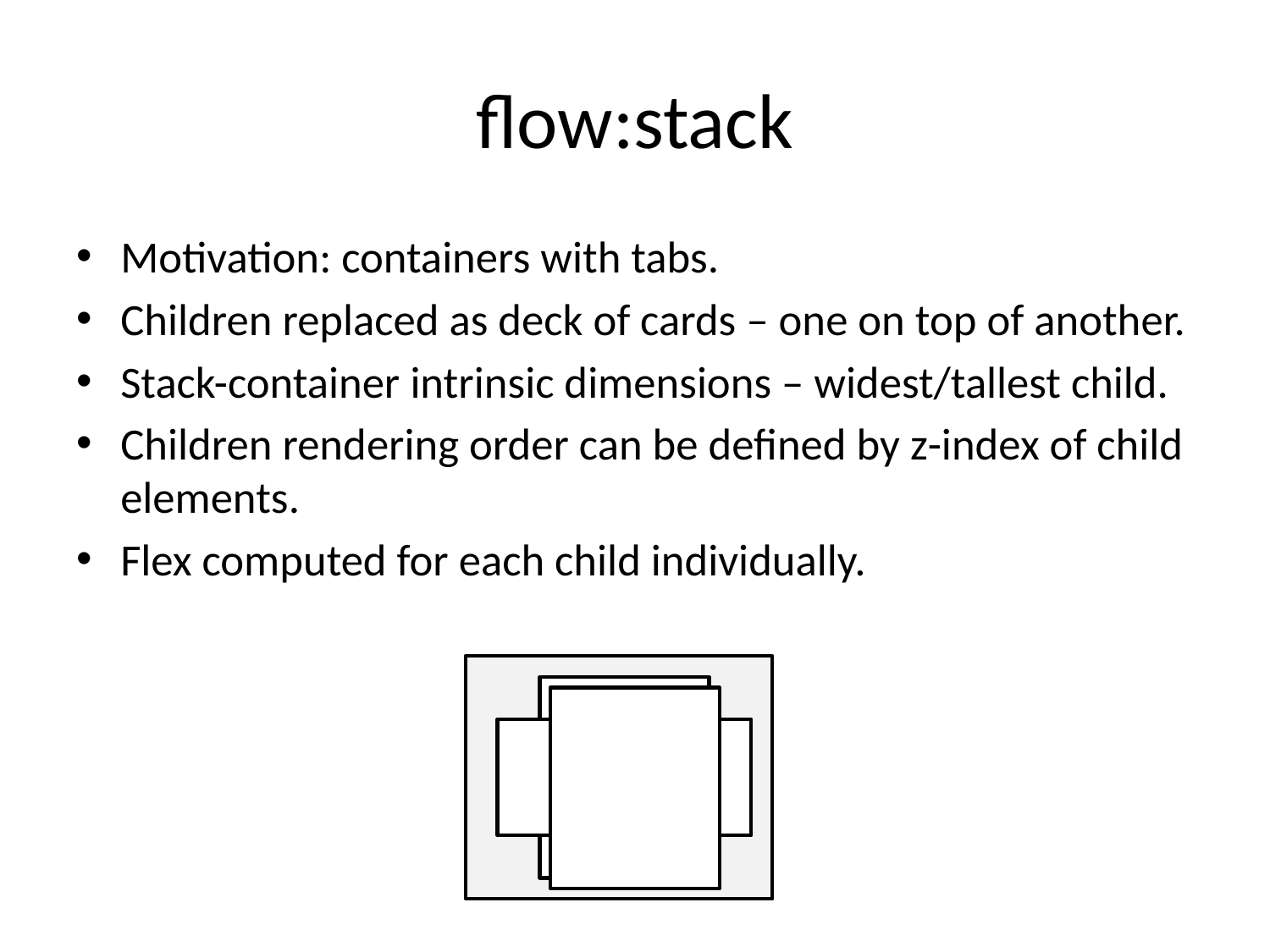

# flow:stack
Motivation: containers with tabs.
Children replaced as deck of cards – one on top of another.
Stack-container intrinsic dimensions – widest/tallest child.
Children rendering order can be defined by z-index of child elements.
Flex computed for each child individually.